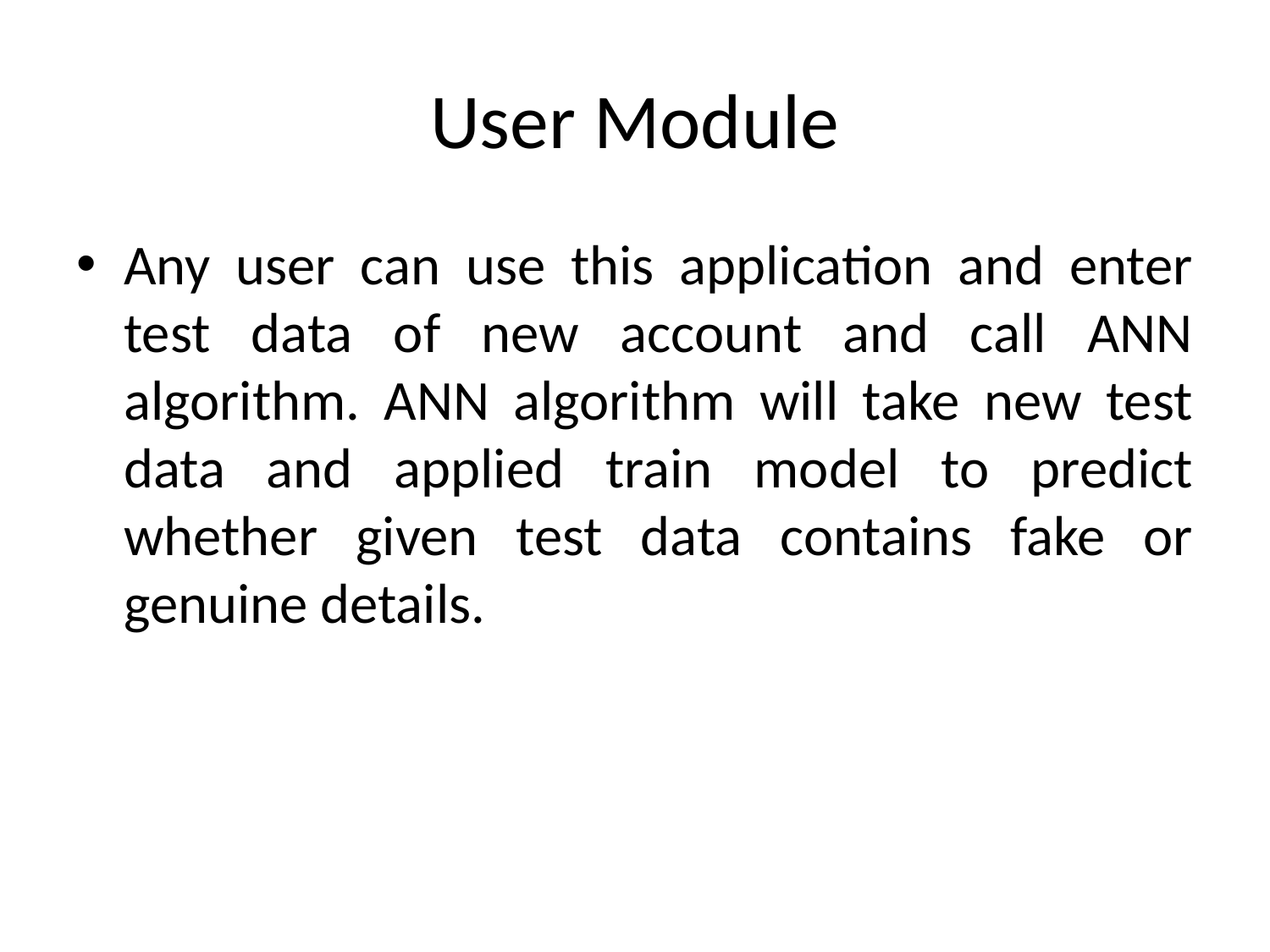

# User Module
Any user can use this application and enter test data of new account and call ANN algorithm. ANN algorithm will take new test data and applied train model to predict whether given test data contains fake or genuine details.